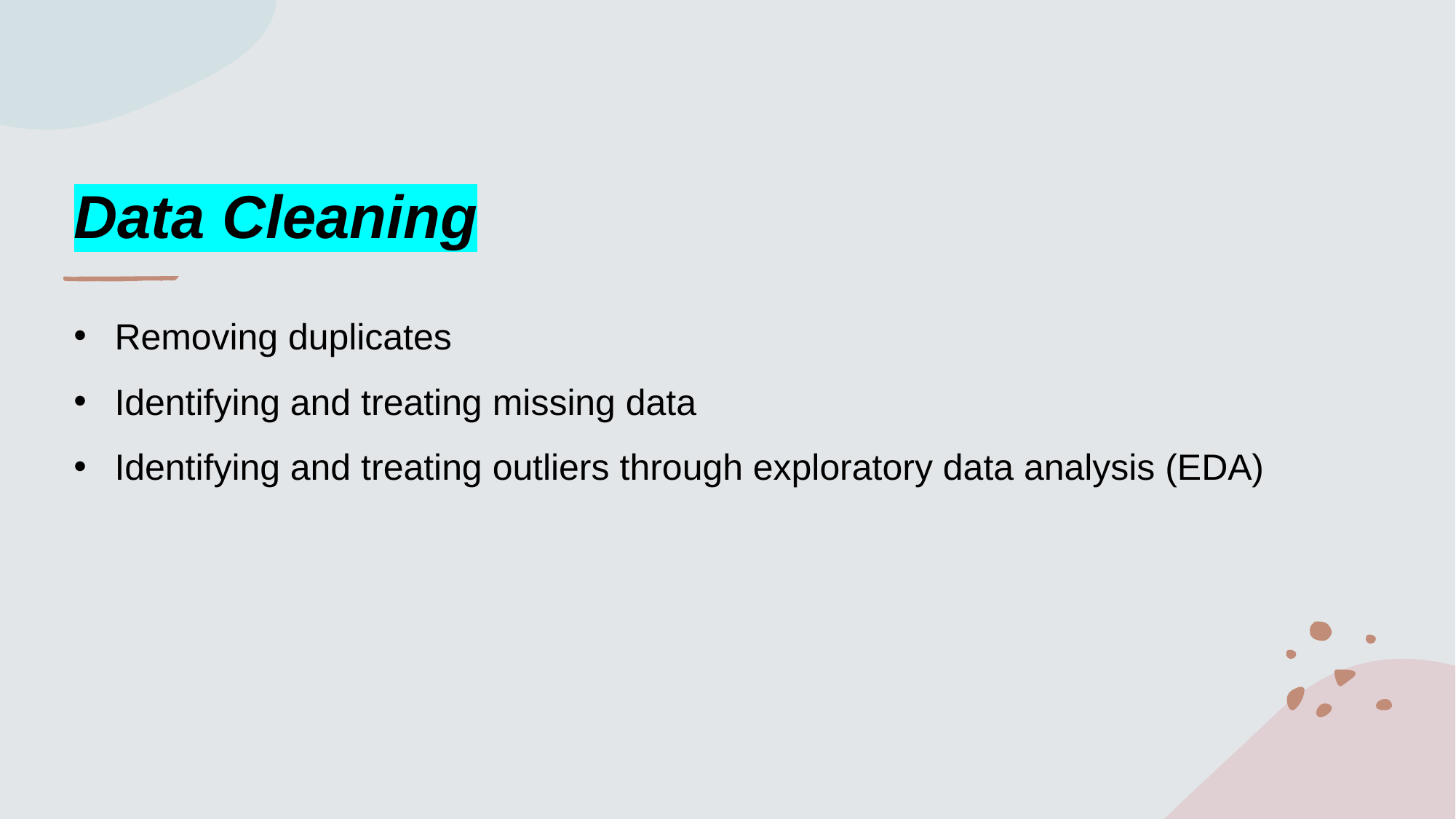

Data Cleaning
Removing duplicates
Identifying and treating missing data
Identifying and treating outliers through exploratory data analysis (EDA)